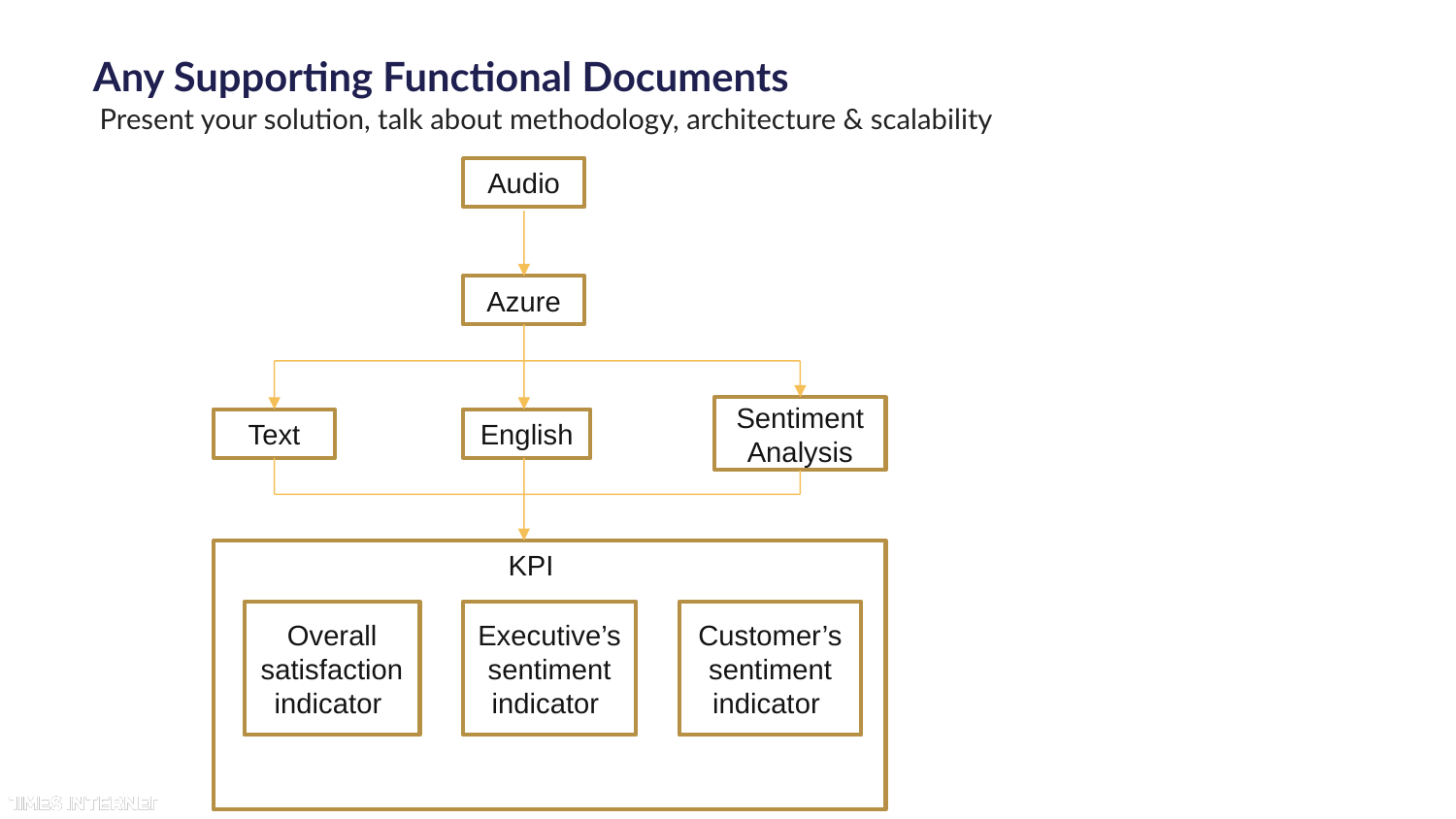

Any Supporting Functional Documents
Present your solution, talk about methodology, architecture & scalability

Audio

Azure

Sentiment Analysis
Text
English

                                   KPI
Overall satisfaction indicator
Executive’s sentiment indicator
Customer’s sentiment indicator